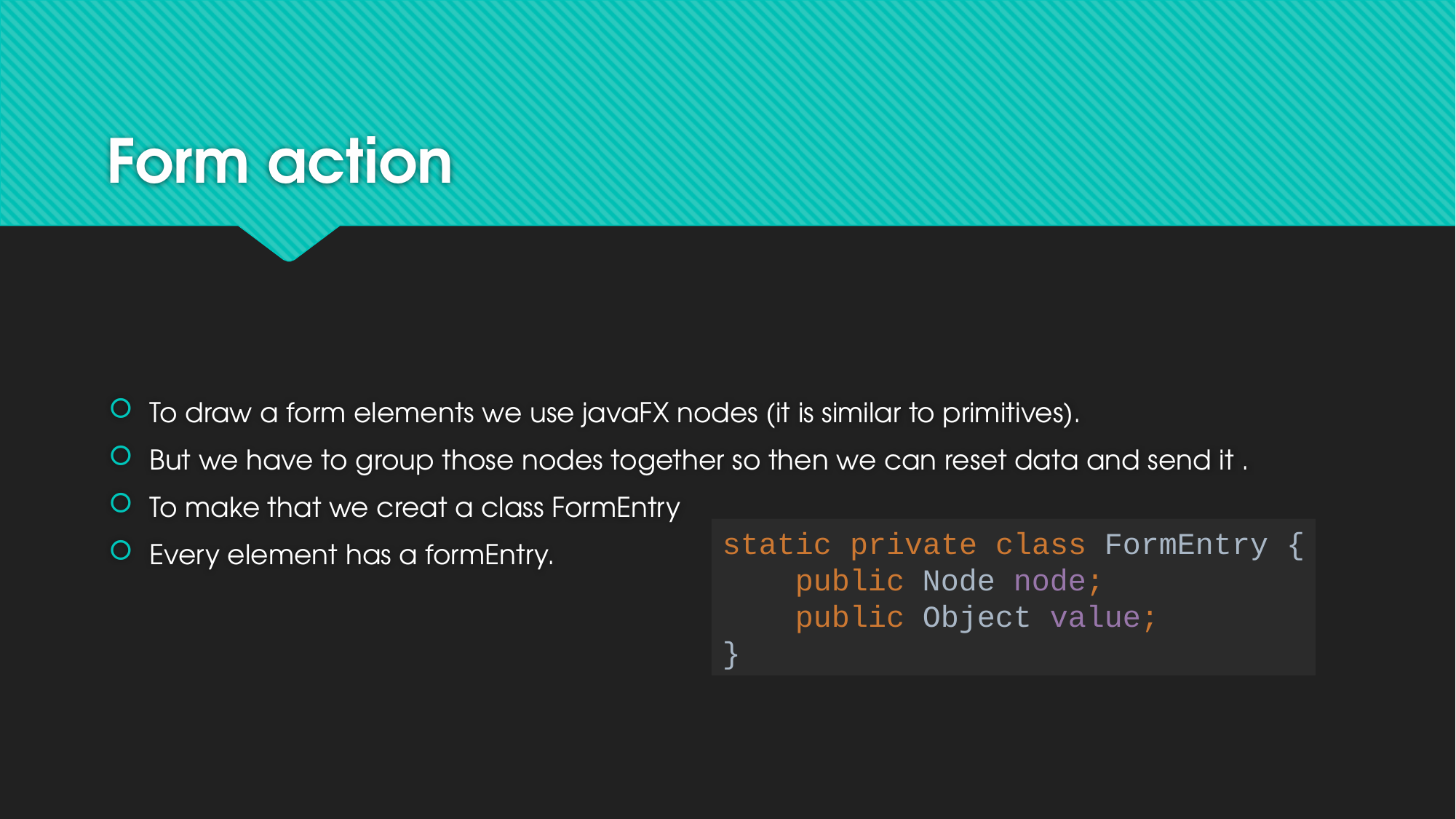

# Form action
To draw a form elements we use javaFX nodes (it is similar to primitives).
But we have to group those nodes together so then we can reset data and send it .
To make that we creat a class FormEntry
Every element has a formEntry.
static private class FormEntry {
    public Node node;
    public Object value;
}